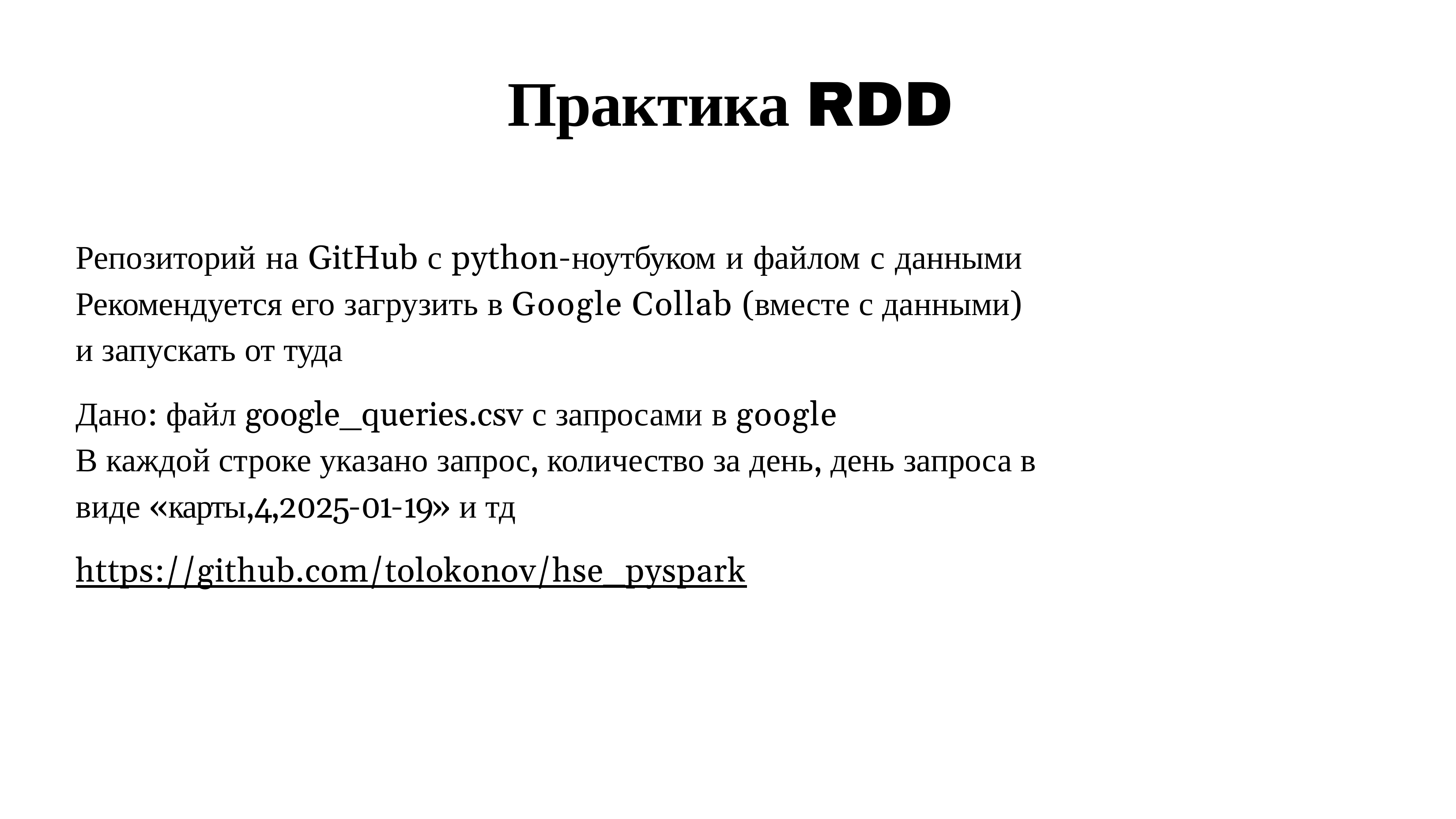

# Практика RDD
Репозиторий на GitHub с python-ноутбуком и файлом с данными Рекомендуется его загрузить в Google Collab (вместе с данными) и запускать от туда
Дано: файл google_queries.csv с запросами в google
В каждой строке указано запрос, количество за день, день запроса в виде «карты,4,2025-01-19» и тд
https://github.com/tolokonov/hse_pyspark